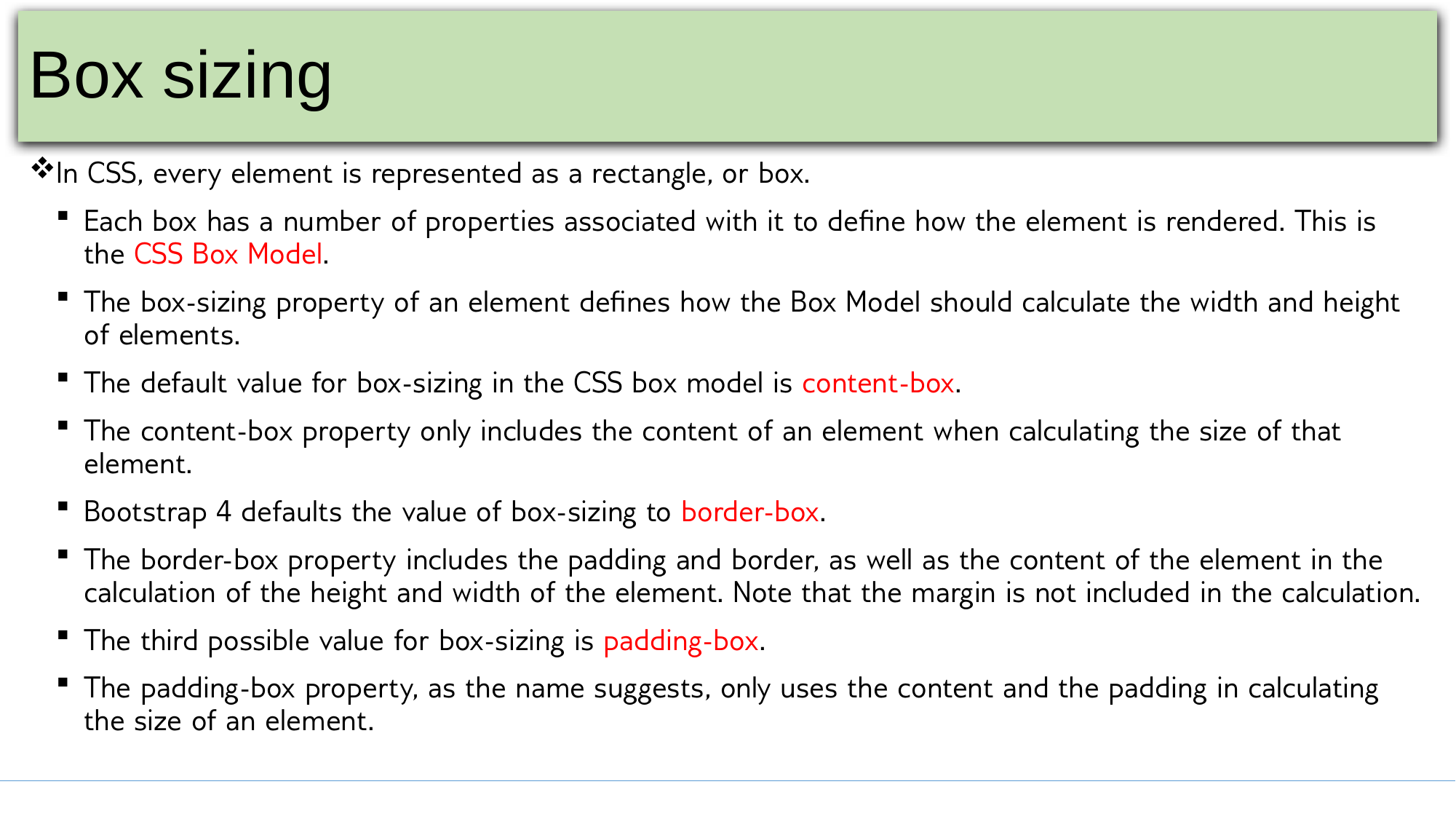

# Box sizing
In CSS, every element is represented as a rectangle, or box.
Each box has a number of properties associated with it to define how the element is rendered. This is the CSS Box Model.
The box-sizing property of an element defines how the Box Model should calculate the width and height of elements.
The default value for box-sizing in the CSS box model is content-box.
The content-box property only includes the content of an element when calculating the size of that element.
Bootstrap 4 defaults the value of box-sizing to border-box.
The border-box property includes the padding and border, as well as the content of the element in the calculation of the height and width of the element. Note that the margin is not included in the calculation.
The third possible value for box-sizing is padding-box.
The padding-box property, as the name suggests, only uses the content and the padding in calculating the size of an element.